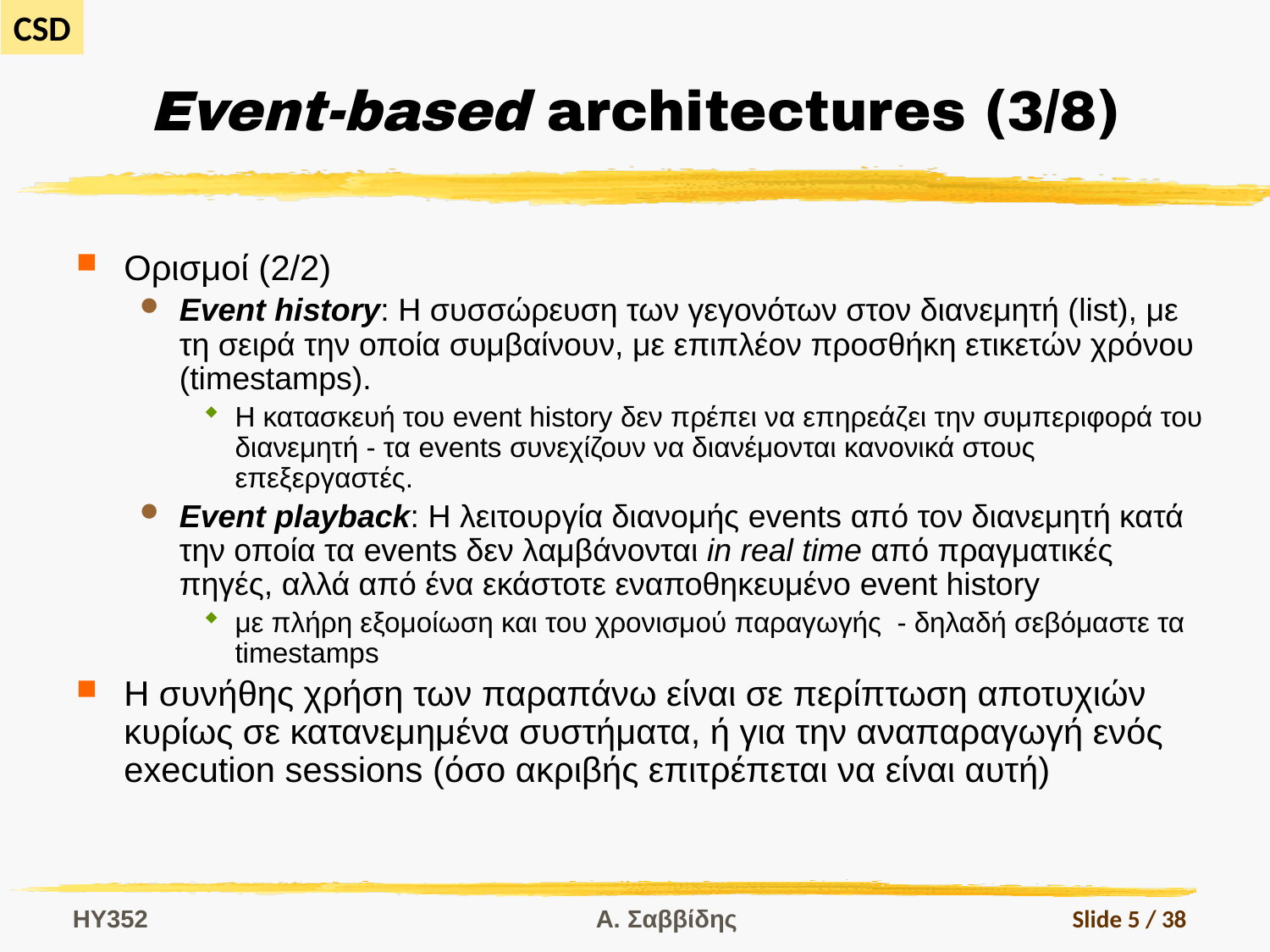

# Event-based architectures (3/8)
Ορισμοί (2/2)
Event history: Η συσσώρευση των γεγονότων στον διανεμητή (list), με τη σειρά την οποία συμβαίνουν, με επιπλέον προσθήκη ετικετών χρόνου (timestamps).
Η κατασκευή του event history δεν πρέπει να επηρεάζει την συμπεριφορά του διανεμητή - τα events συνεχίζουν να διανέμονται κανονικά στους επεξεργαστές.
Event playback: Η λειτουργία διανομής events από τον διανεμητή κατά την οποία τα events δεν λαμβάνονται in real time από πραγματικές πηγές, αλλά από ένα εκάστοτε εναποθηκευμένο event history
με πλήρη εξομοίωση και του χρονισμού παραγωγής  - δηλαδή σεβόμαστε τα timestamps
Η συνήθης χρήση των παραπάνω είναι σε περίπτωση αποτυχιών κυρίως σε κατανεμημένα συστήματα, ή για την αναπαραγωγή ενός execution sessions (όσο ακριβής επιτρέπεται να είναι αυτή)
HY352
Α. Σαββίδης
Slide 5 / 38